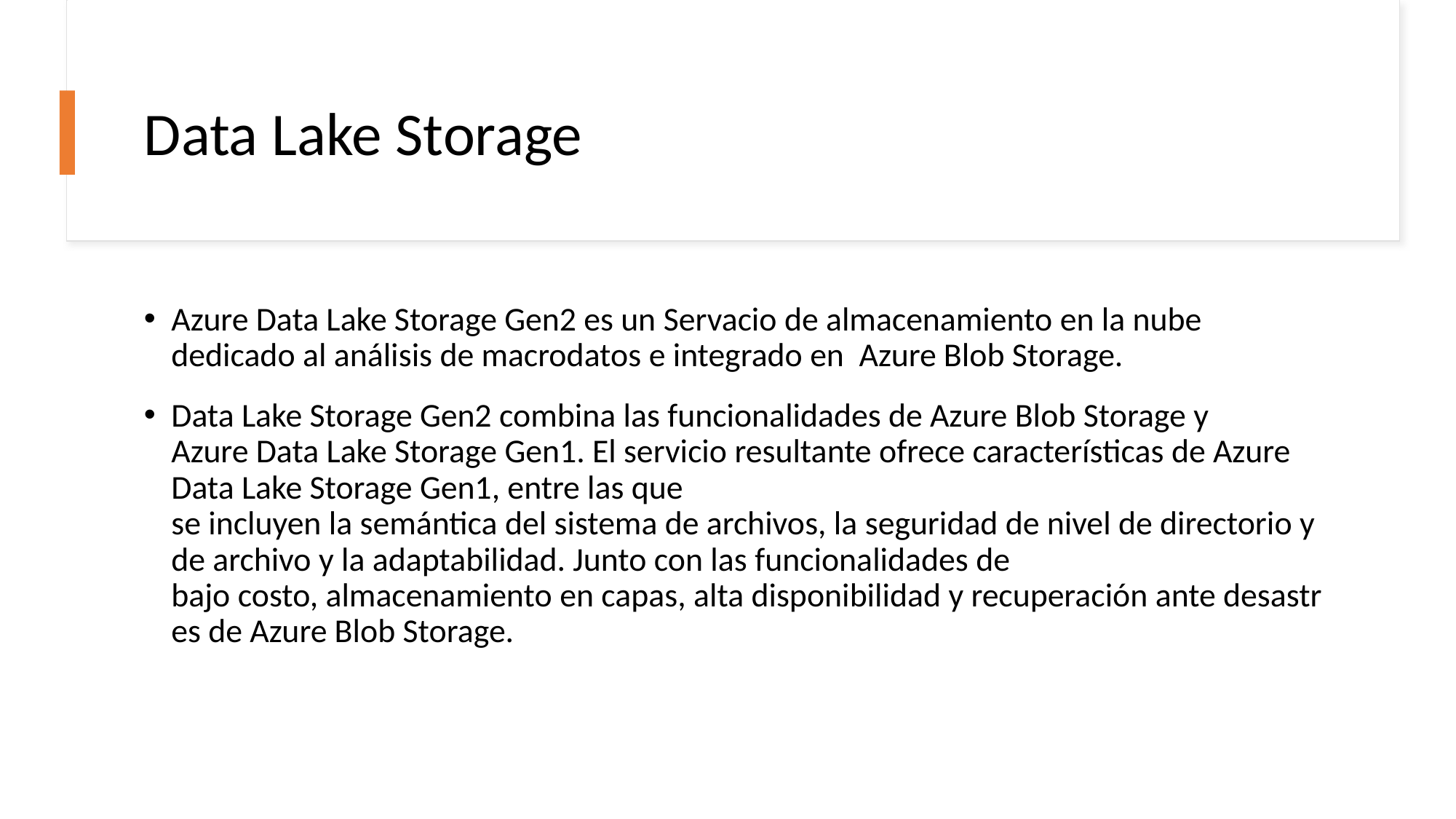

# Data Lake Storage

Azure Data Lake Storage Gen2 es un Servacio de almacenamiento en la nube dedicado al análisis de macrodatos e integrado en  Azure Blob Storage.
Data Lake Storage Gen2 combina las funcionalidades de Azure Blob Storage y Azure Data Lake Storage Gen1. El servicio resultante ofrece características de Azure Data Lake Storage Gen1, entre las que se incluyen la semántica del sistema de archivos, la seguridad de nivel de directorio y de archivo y la adaptabilidad. Junto con las funcionalidades de bajo costo, almacenamiento en capas, alta disponibilidad y recuperación ante desastres de Azure Blob Storage.